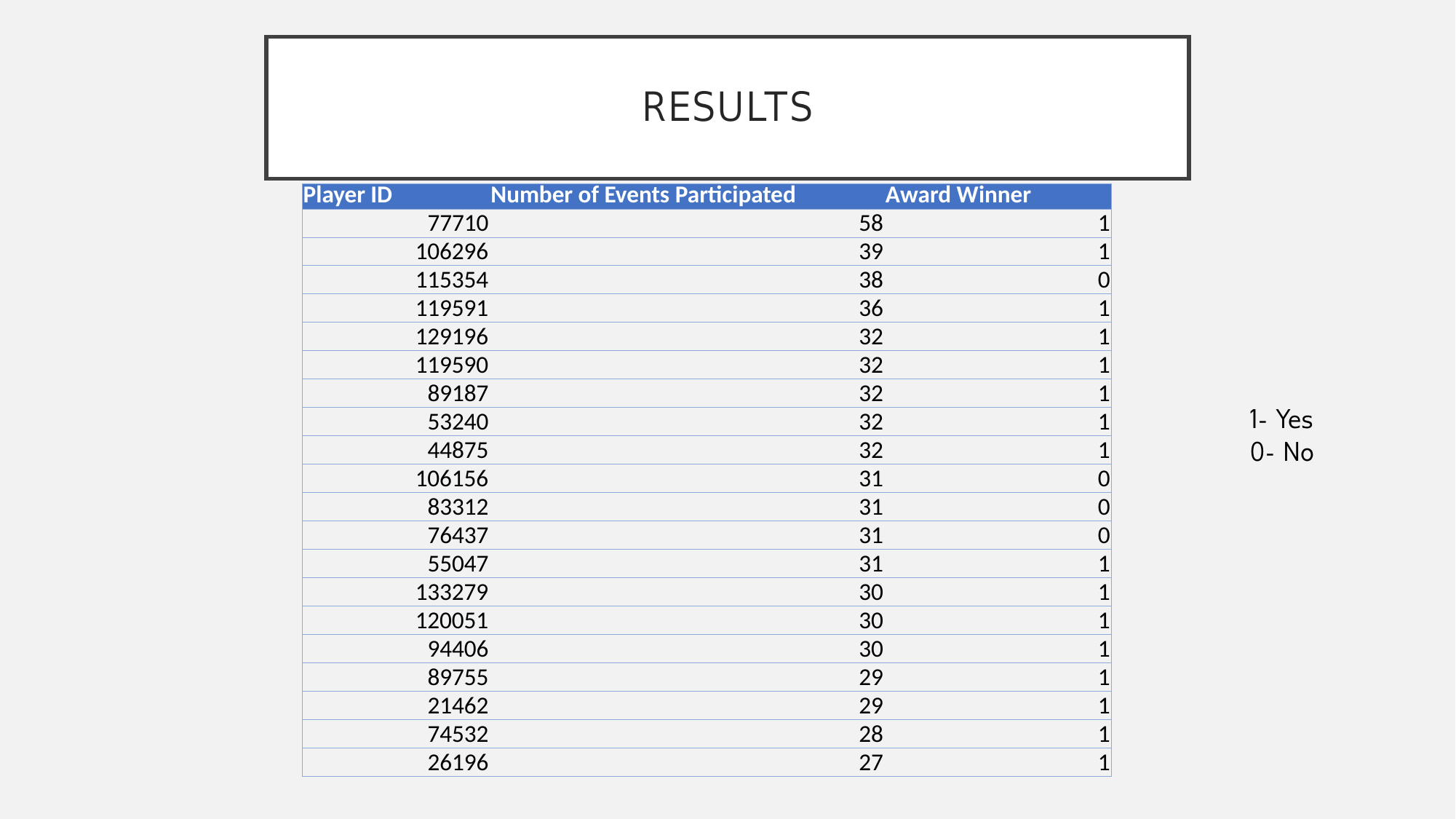

# Results
| Player ID | Number of Events Participated | Award Winner |
| --- | --- | --- |
| 77710 | 58 | 1 |
| 106296 | 39 | 1 |
| 115354 | 38 | 0 |
| 119591 | 36 | 1 |
| 129196 | 32 | 1 |
| 119590 | 32 | 1 |
| 89187 | 32 | 1 |
| 53240 | 32 | 1 |
| 44875 | 32 | 1 |
| 106156 | 31 | 0 |
| 83312 | 31 | 0 |
| 76437 | 31 | 0 |
| 55047 | 31 | 1 |
| 133279 | 30 | 1 |
| 120051 | 30 | 1 |
| 94406 | 30 | 1 |
| 89755 | 29 | 1 |
| 21462 | 29 | 1 |
| 74532 | 28 | 1 |
| 26196 | 27 | 1 |
1- Yes
0- No